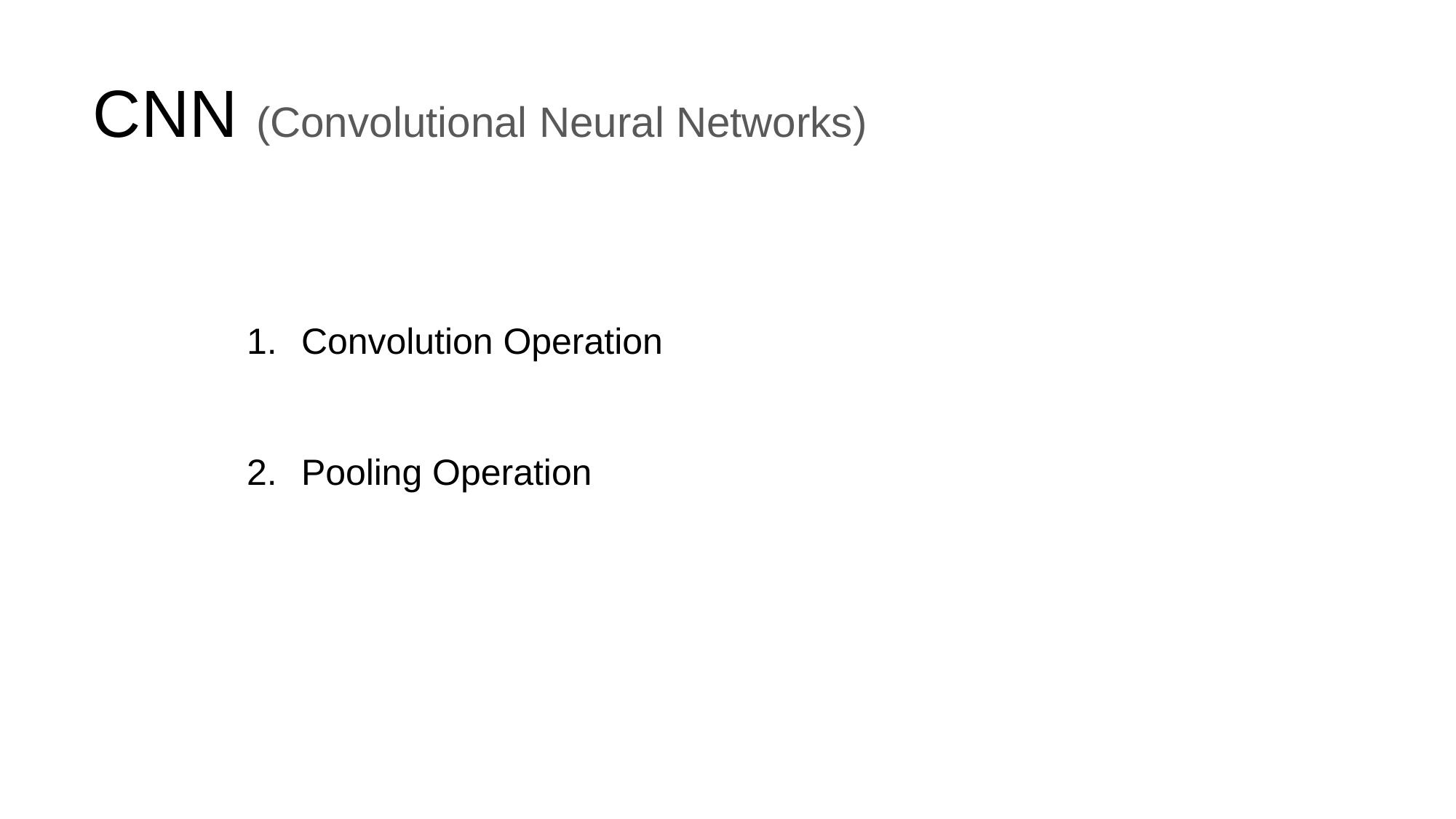

CNN (Convolutional Neural Networks)
Convolution Operation

Pooling Operation